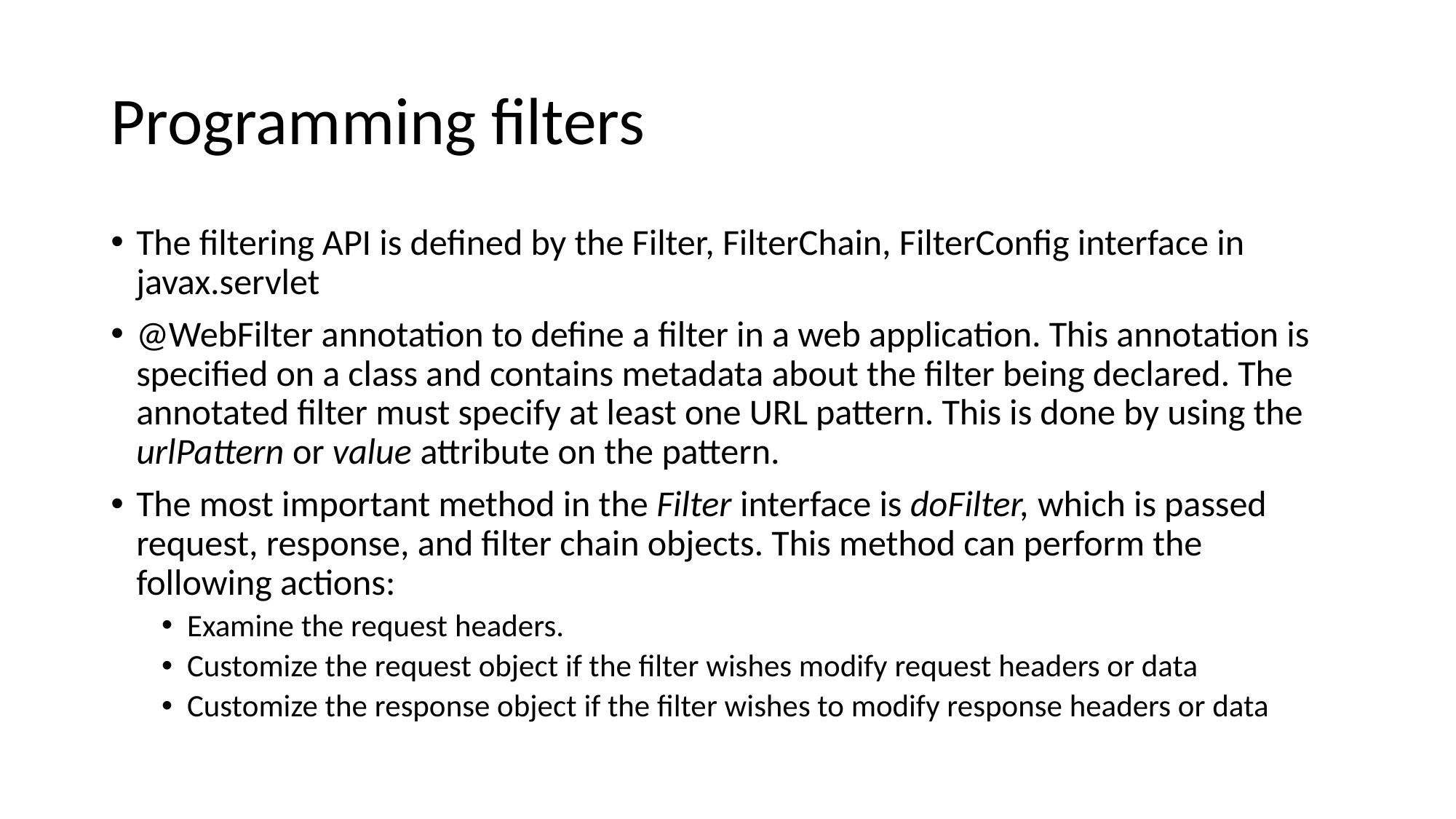

# Programming filters
The filtering API is defined by the Filter, FilterChain, FilterConfig interface in javax.servlet
@WebFilter annotation to define a filter in a web application. This annotation is specified on a class and contains metadata about the filter being declared. The annotated filter must specify at least one URL pattern. This is done by using the urlPattern or value attribute on the pattern.
The most important method in the Filter interface is doFilter, which is passed request, response, and filter chain objects. This method can perform the following actions:
Examine the request headers.
Customize the request object if the filter wishes modify request headers or data
Customize the response object if the filter wishes to modify response headers or data